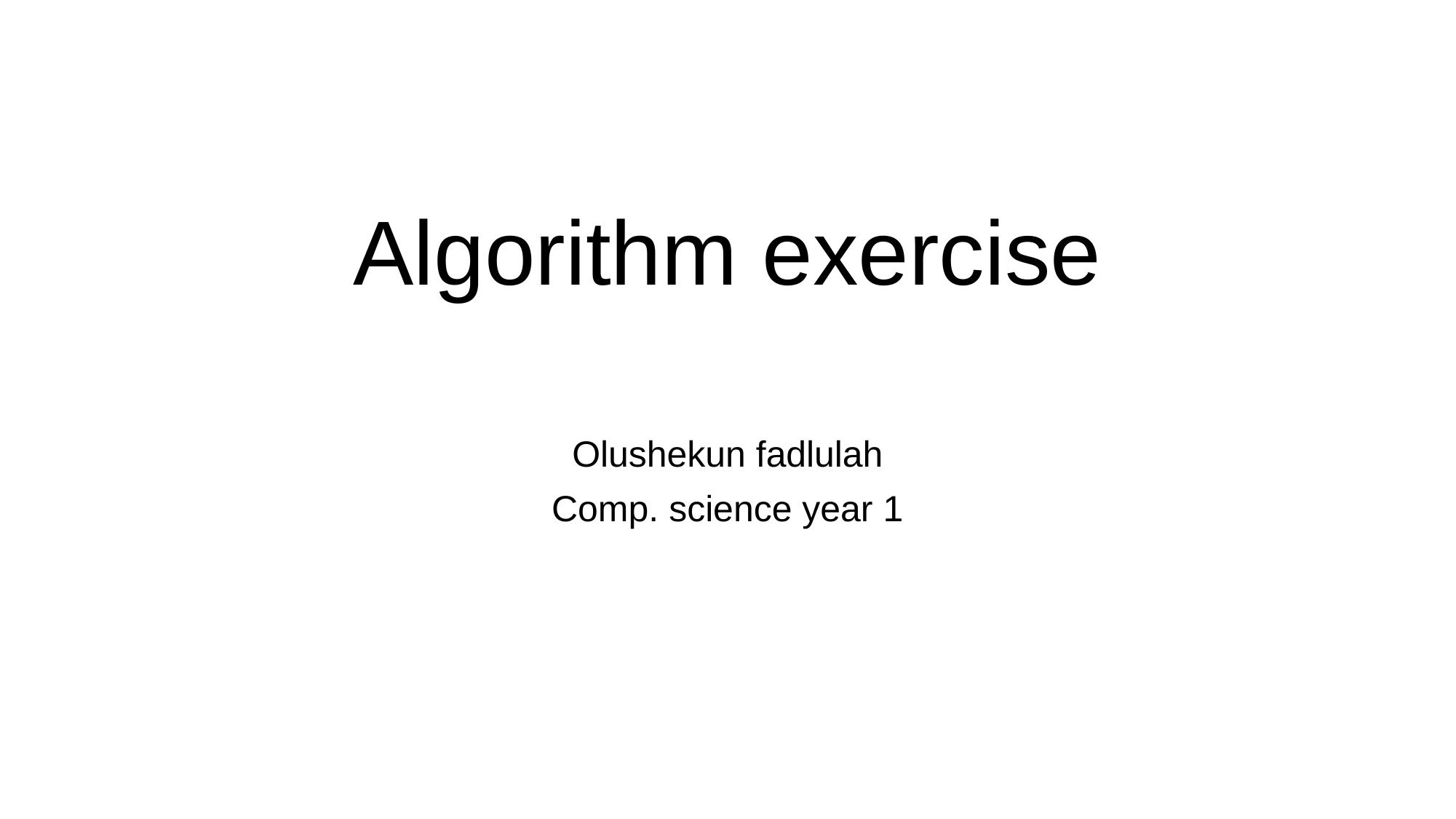

# Algorithm exercise
Olushekun fadlulah
Comp. science year 1